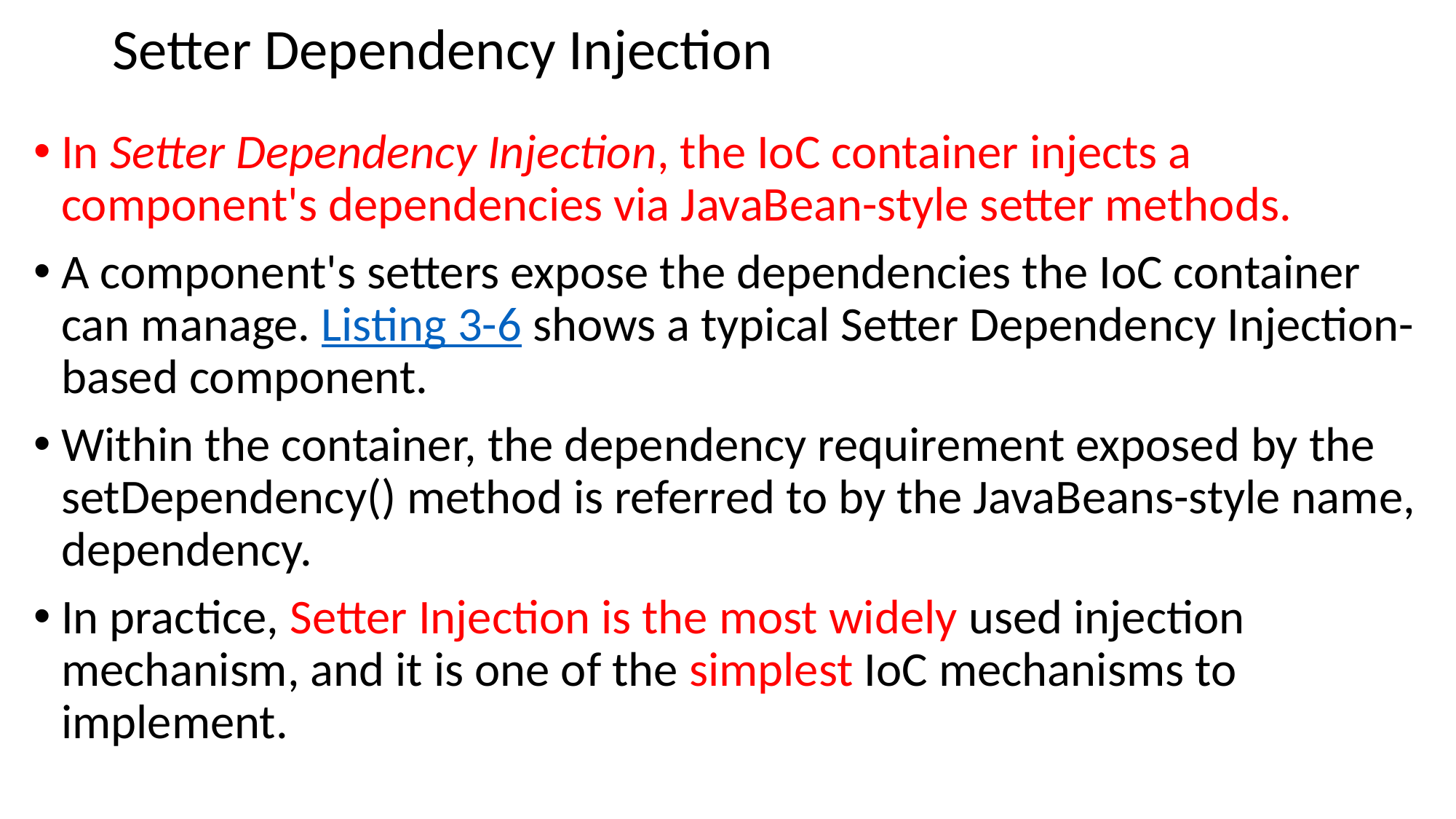

# Setter Dependency Injection
In Setter Dependency Injection, the IoC container injects a component's dependencies via JavaBean-style setter methods.
A component's setters expose the dependencies the IoC container can manage. Listing 3-6 shows a typical Setter Dependency Injection-based component.
Within the container, the dependency requirement exposed by the setDependency() method is referred to by the JavaBeans-style name, dependency.
In practice, Setter Injection is the most widely used injection mechanism, and it is one of the simplest IoC mechanisms to implement.